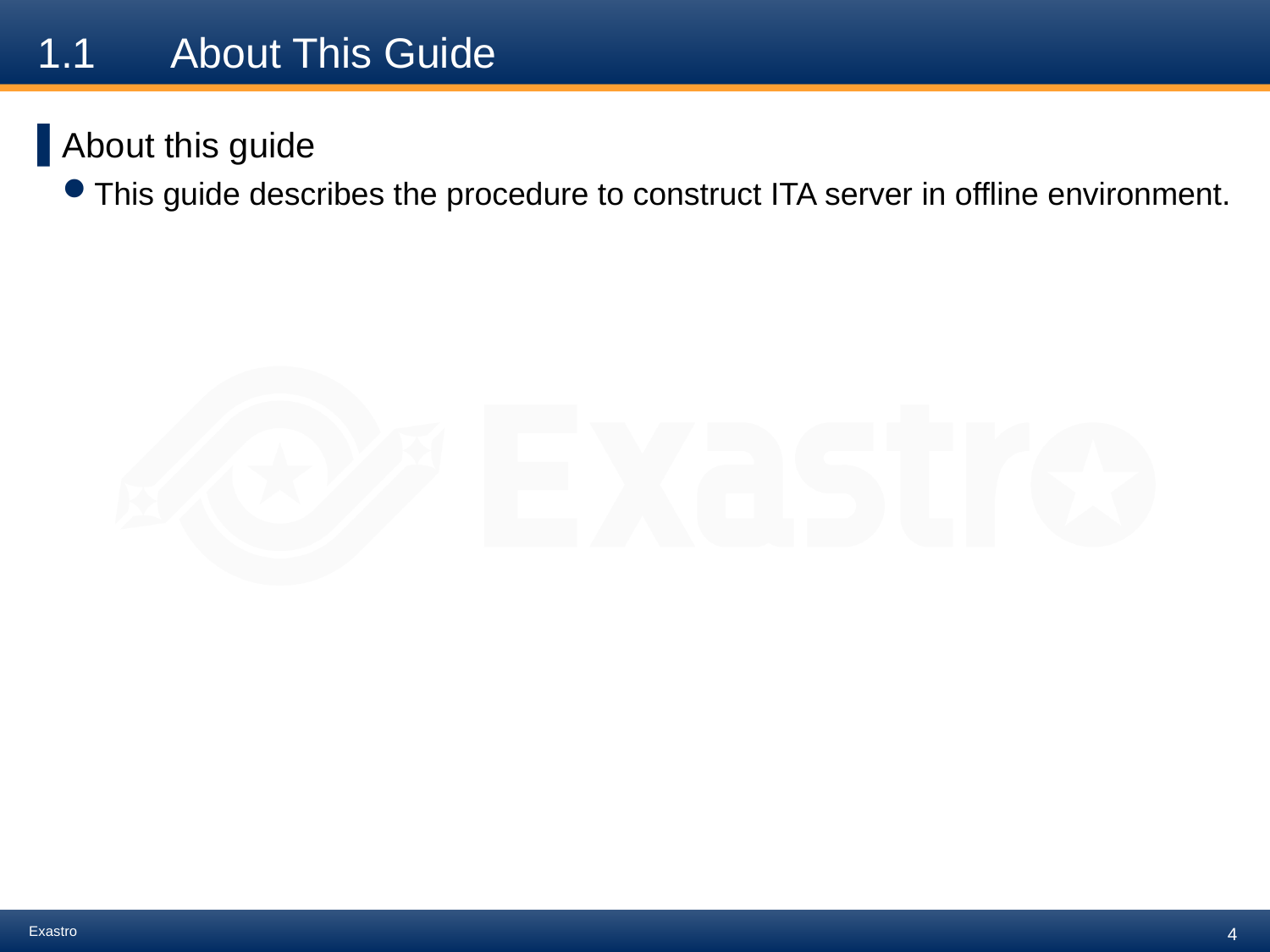

# 1.1　 About This Guide
About this guide
This guide describes the procedure to construct ITA server in offline environment.